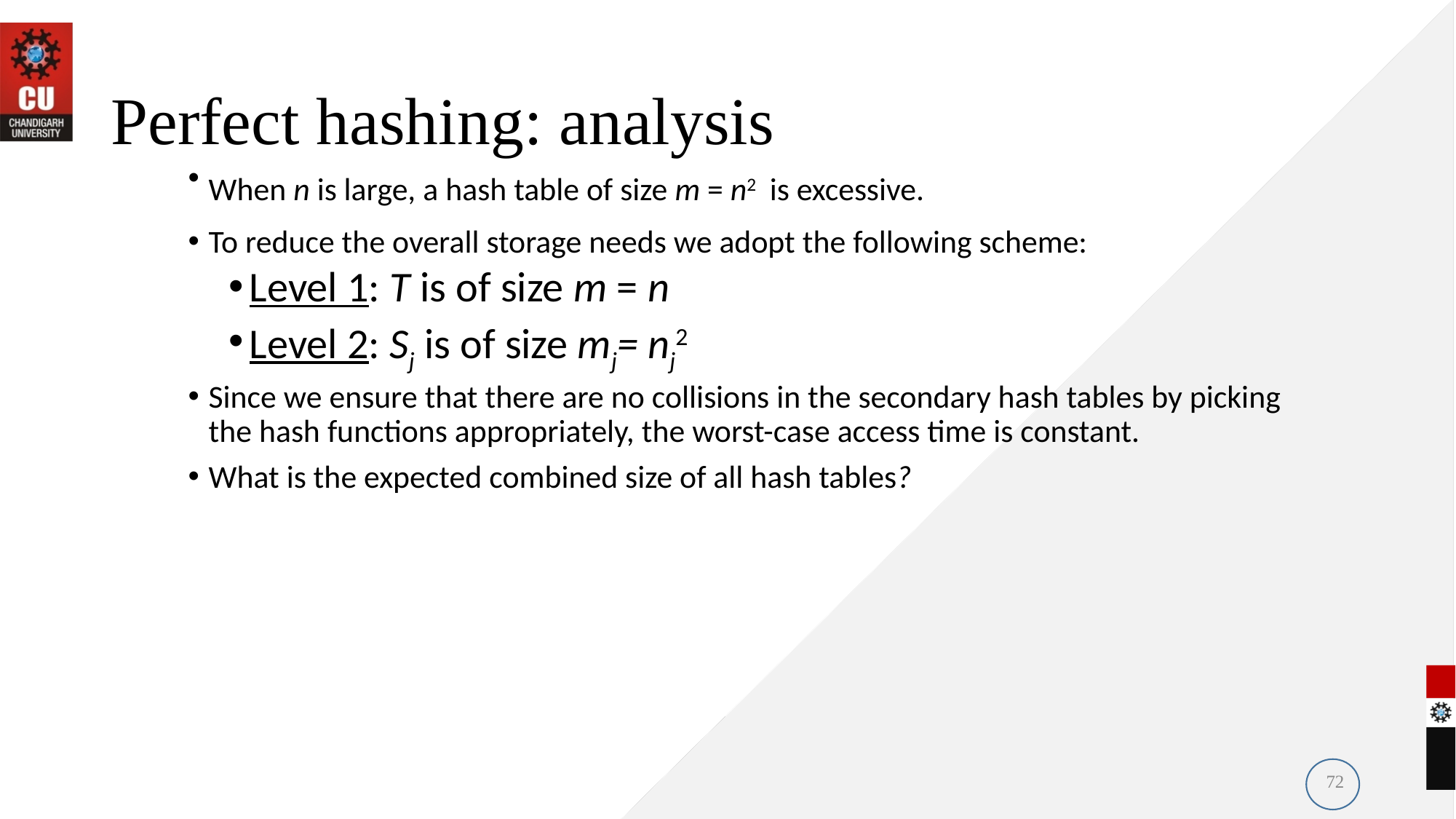

# Perfect hashing: analysis
When n is large, a hash table of size m = n2 is excessive.
To reduce the overall storage needs we adopt the following scheme:
Level 1: T is of size m = n
Level 2: Sj is of size mj= nj2
Since we ensure that there are no collisions in the secondary hash tables by picking the hash functions appropriately, the worst-case access time is constant.
What is the expected combined size of all hash tables?

72